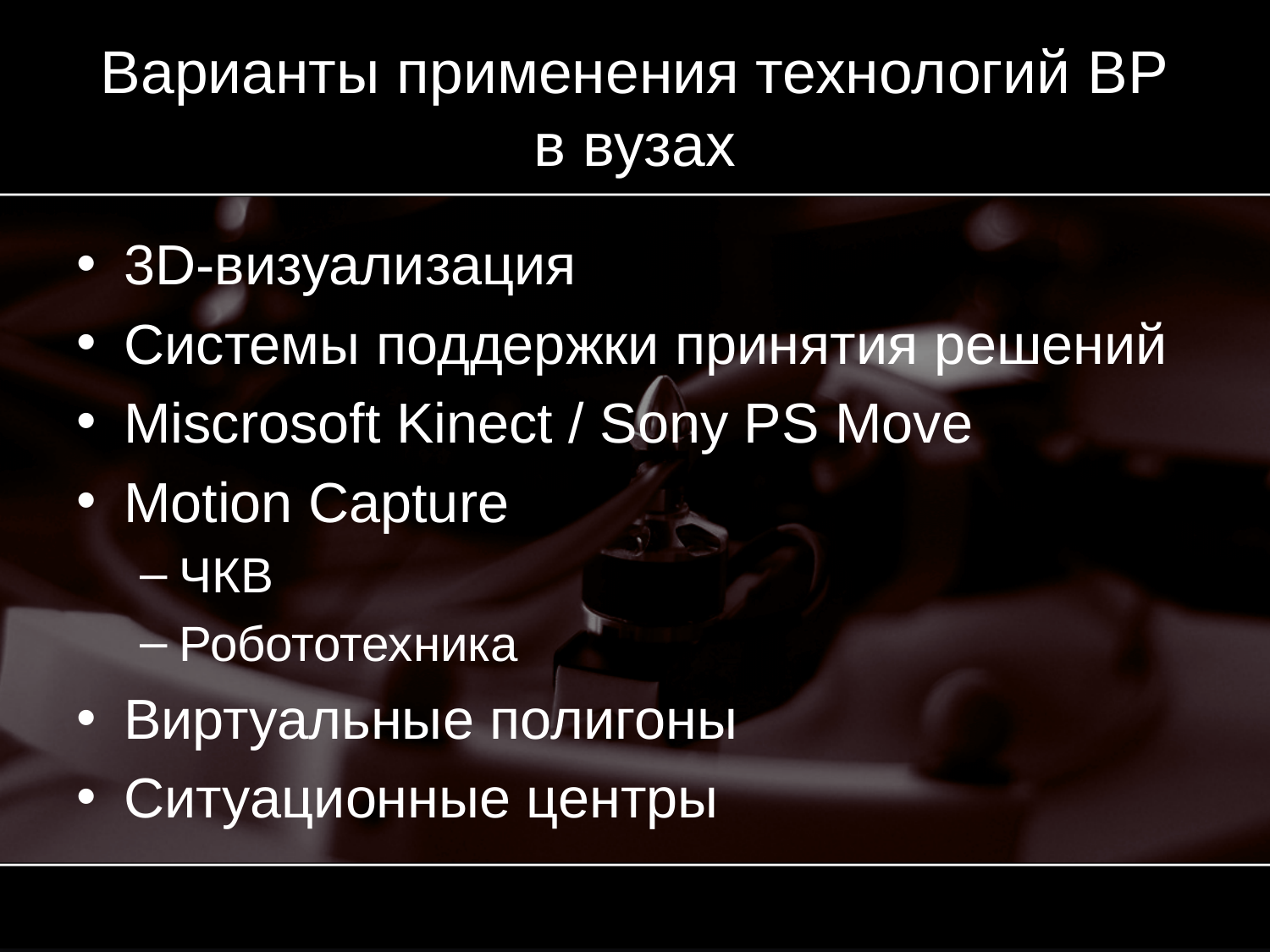

# Варианты применения технологий ВР в вузах
3D-визуализация
Системы поддержки принятия решений
Miscrosoft Kinect / Sony PS Move
Motion Capture
ЧКВ
Робототехника
Виртуальные полигоны
Ситуационные центры